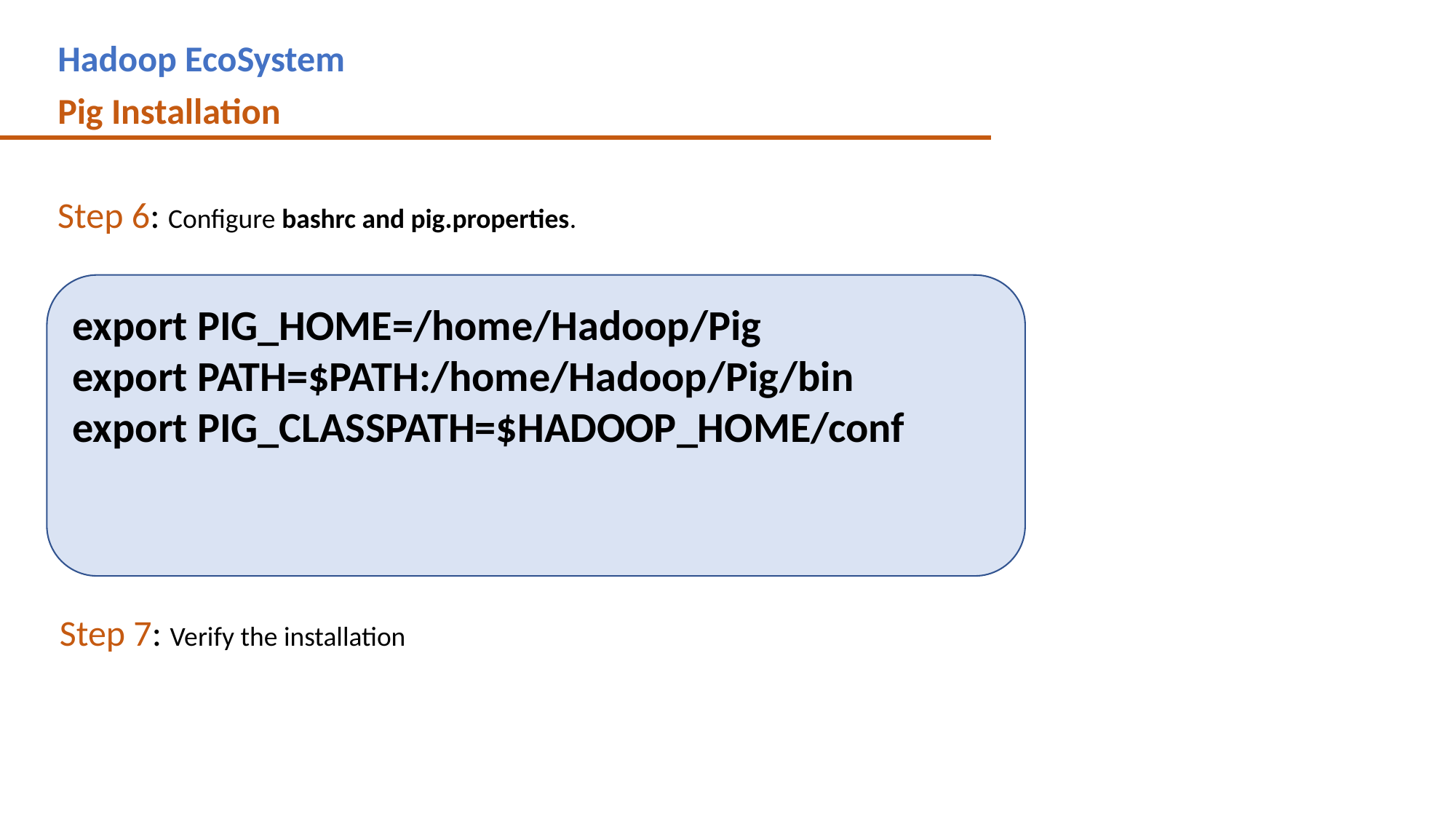

Hadoop EcoSystem
Pig Installation
Step 6: Configure bashrc and pig.properties.

export PIG_HOME=/home/Hadoop/Pig
export PATH=$PATH:/home/Hadoop/Pig/bin
export PIG_CLASSPATH=$HADOOP_HOME/conf

Step 7: Verify the installation